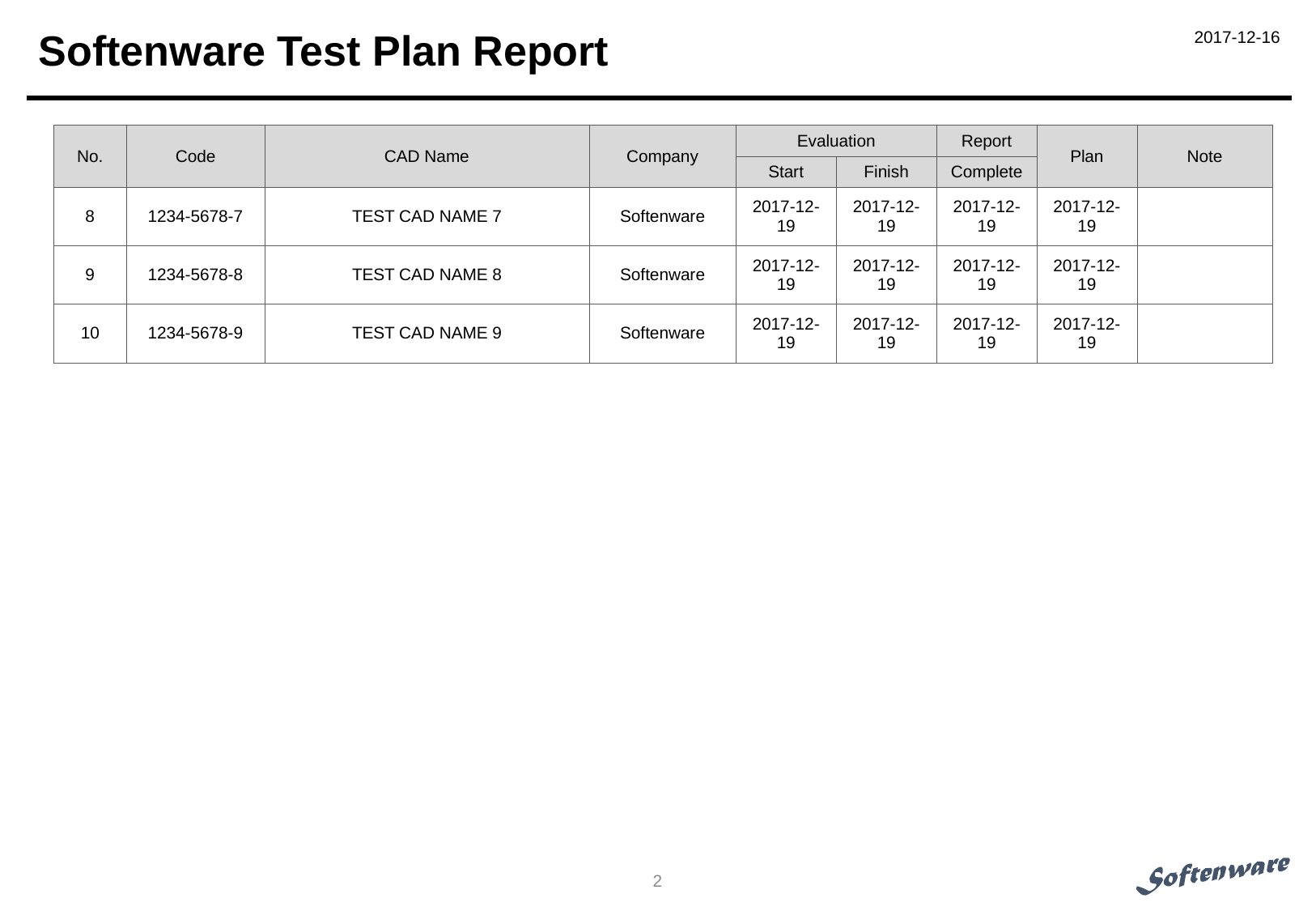

2017-12-16
# Softenware Test Plan Report
| No. | Code | CAD Name | Company | Evaluation |  | Report | Plan | Note |
| --- | --- | --- | --- | --- | --- | --- | --- | --- |
|  |  |  |  | Start | Finish | Complete |  |  |
| 8 | 1234-5678-7 | TEST CAD NAME 7 | Softenware | 2017-12-19 | 2017-12-19 | 2017-12-19 | 2017-12-19 |  |
| 9 | 1234-5678-8 | TEST CAD NAME 8 | Softenware | 2017-12-19 | 2017-12-19 | 2017-12-19 | 2017-12-19 |  |
| 10 | 1234-5678-9 | TEST CAD NAME 9 | Softenware | 2017-12-19 | 2017-12-19 | 2017-12-19 | 2017-12-19 |  |
2